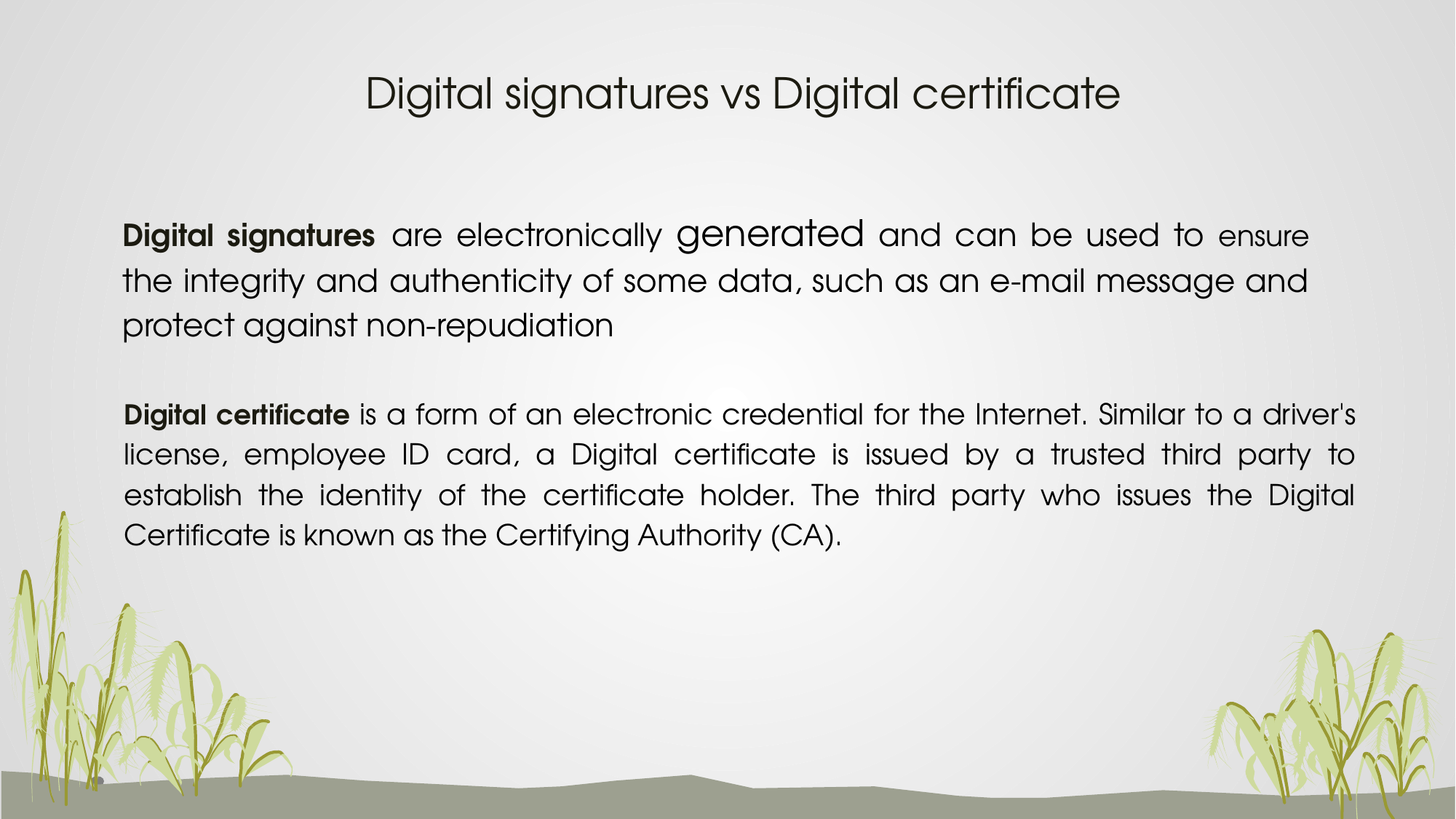

Digital signatures vs Digital certificate
|  | Digital signatures are electronically generated and can be used to ensure the integrity and authenticity of some data, such as an e-mail message and protect against non-repudiation |
| --- | --- |
|  | Digital certificate is a form of an electronic credential for the Internet. Similar to a driver's license, employee ID card, a Digital certificate is issued by a trusted third party to establish the identity of the certificate holder. The third party who issues the Digital Certificate is known as the Certifying Authority (CA). |
| --- | --- |